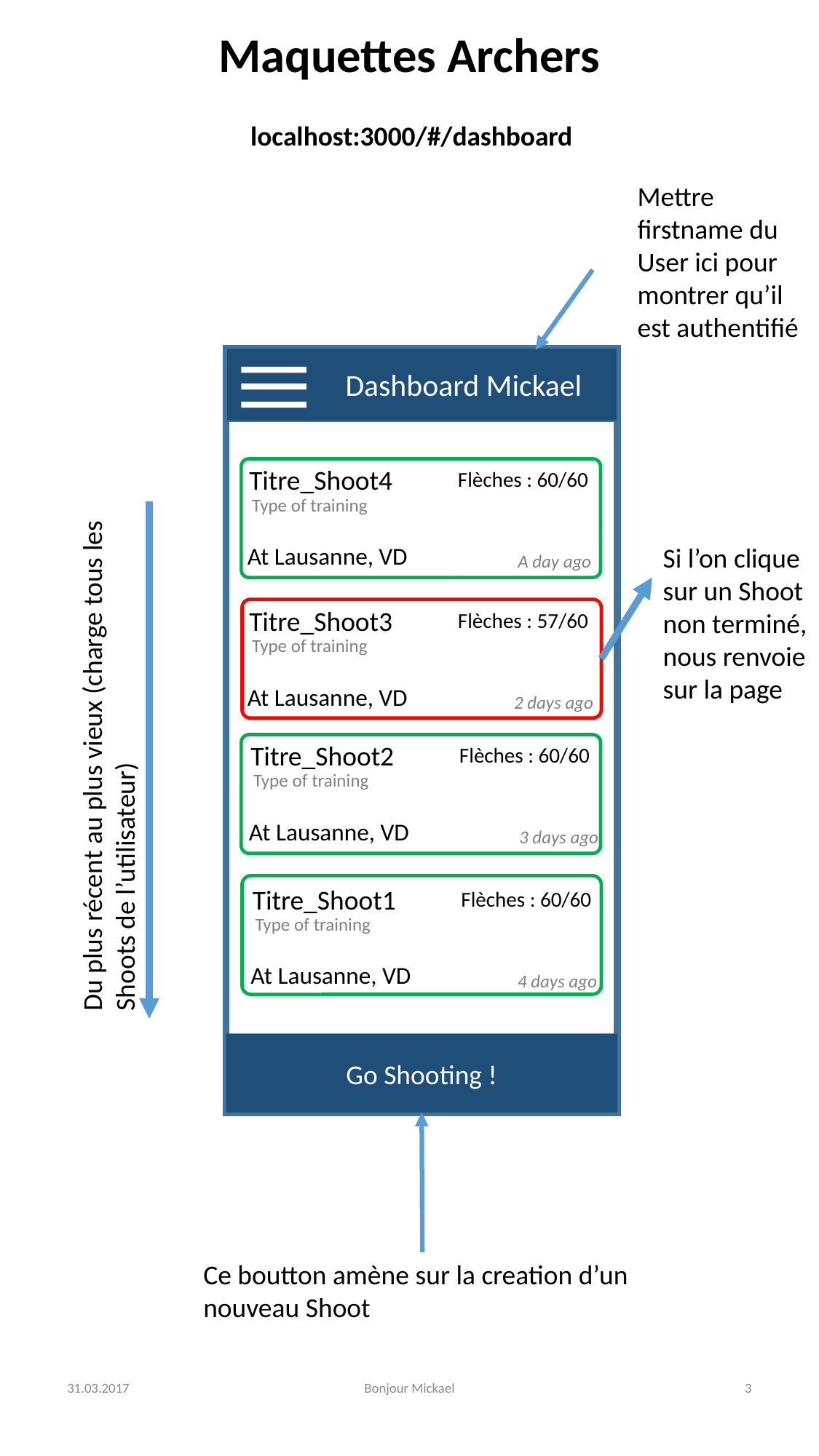

localhost:3000/#/dashboard
Mettre firstname du User ici pour montrer qu’il est authentifié

Dashboard Mickael

Titre_Shoot4

Flèches : 60/60
Type of training
At Lausanne, VD
Si l’on clique sur un Shoot non terminé, nous renvoie sur la page
A day ago
Titre_Shoot3

Flèches : 57/60
Type of training
At Lausanne, VD
2 days ago
Du plus récent au plus vieux (charge tous les Shoots de l’utilisateur)
Titre_Shoot2

Flèches : 60/60
Type of training
At Lausanne, VD
3 days ago

Titre_Shoot1
Flèches : 60/60
Type of training
At Lausanne, VD
4 days ago
Go Shooting !
Go Shooting !
Ce boutton amène sur la creation d’un nouveau Shoot
31.03.2017
Bonjour Mickael
3